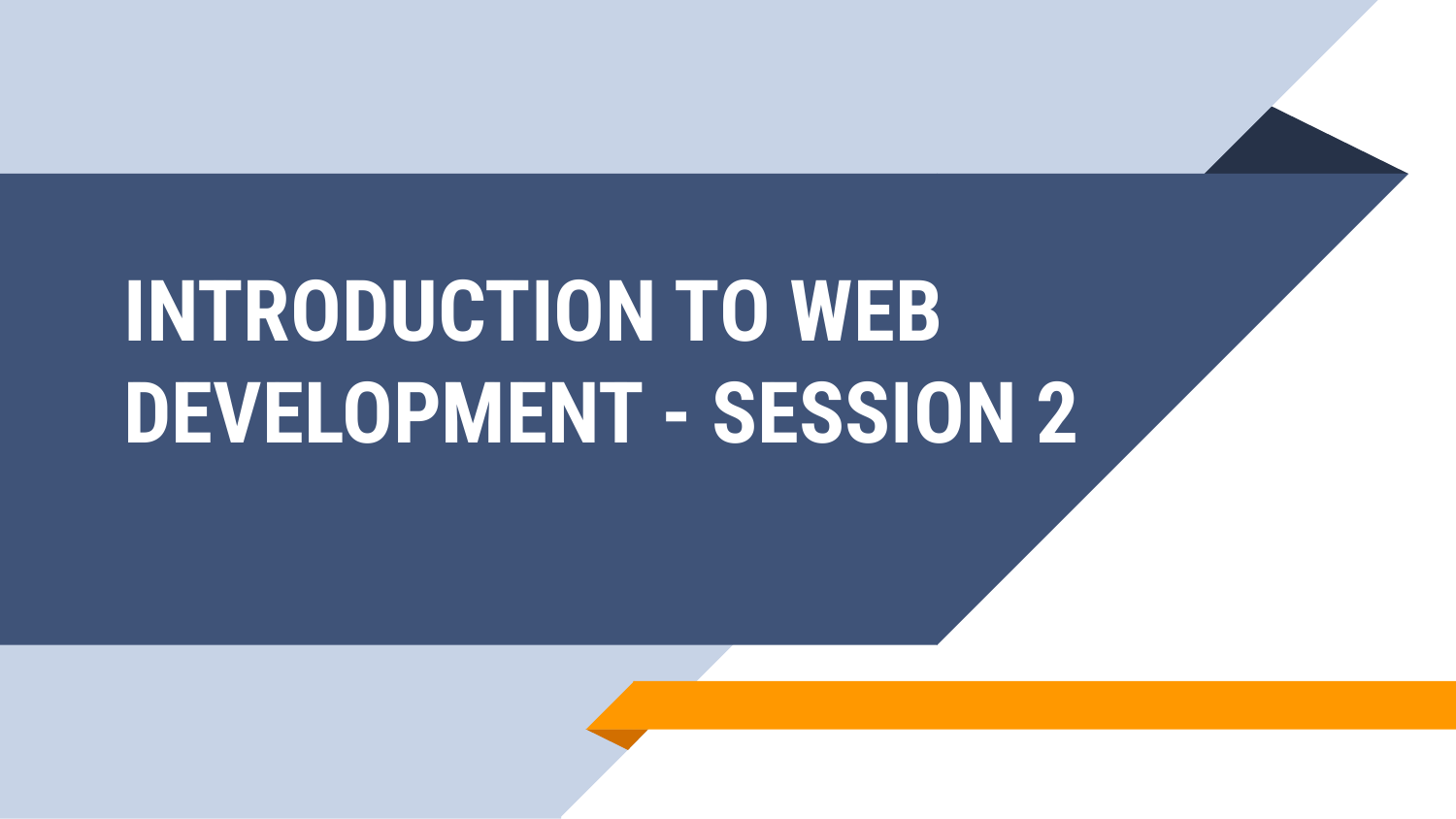

# INTRODUCTION TO WEB DEVELOPMENT - SESSION 2